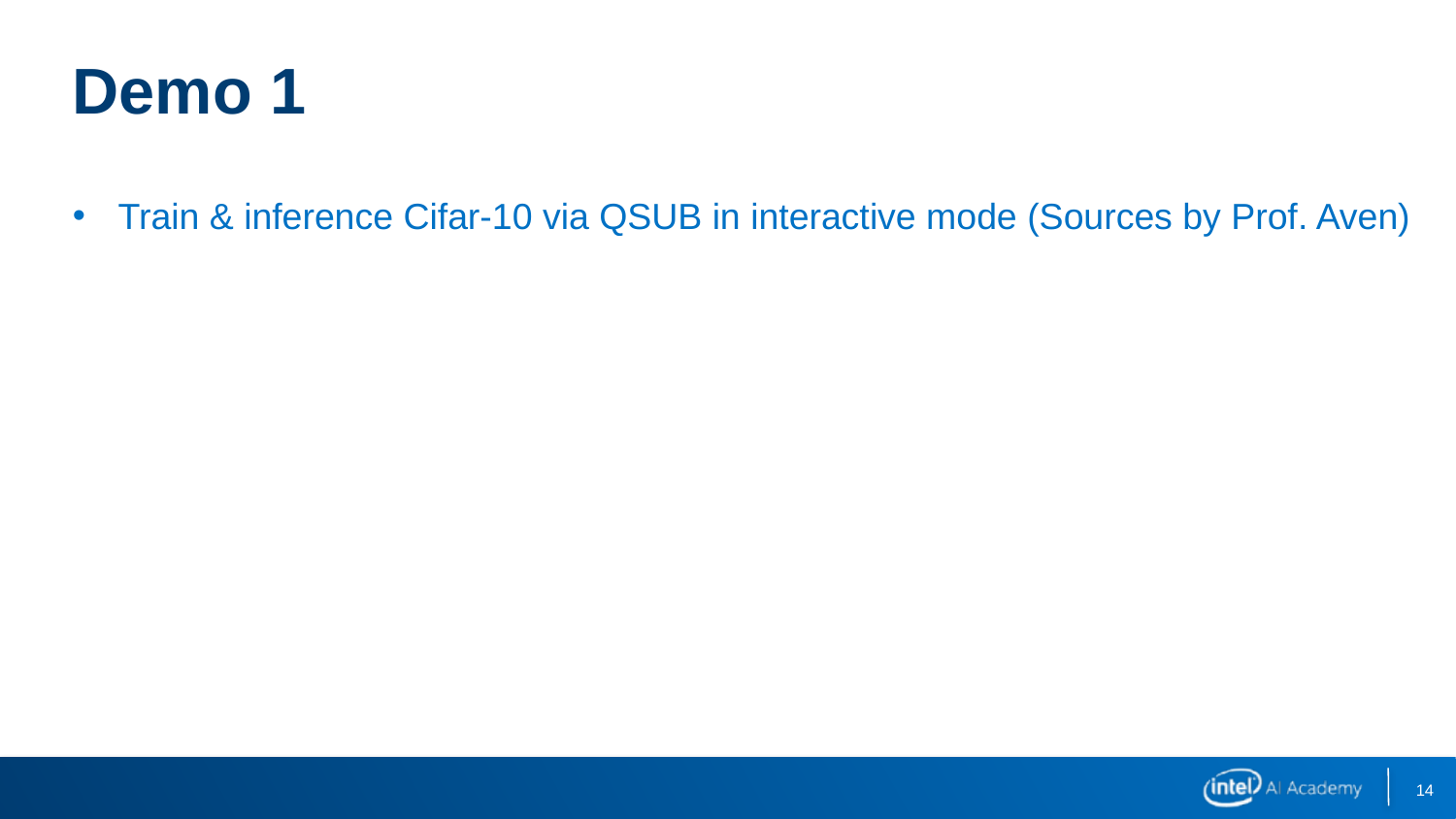

# Demo 1
Train & inference Cifar-10 via QSUB in interactive mode (Sources by Prof. Aven)
14